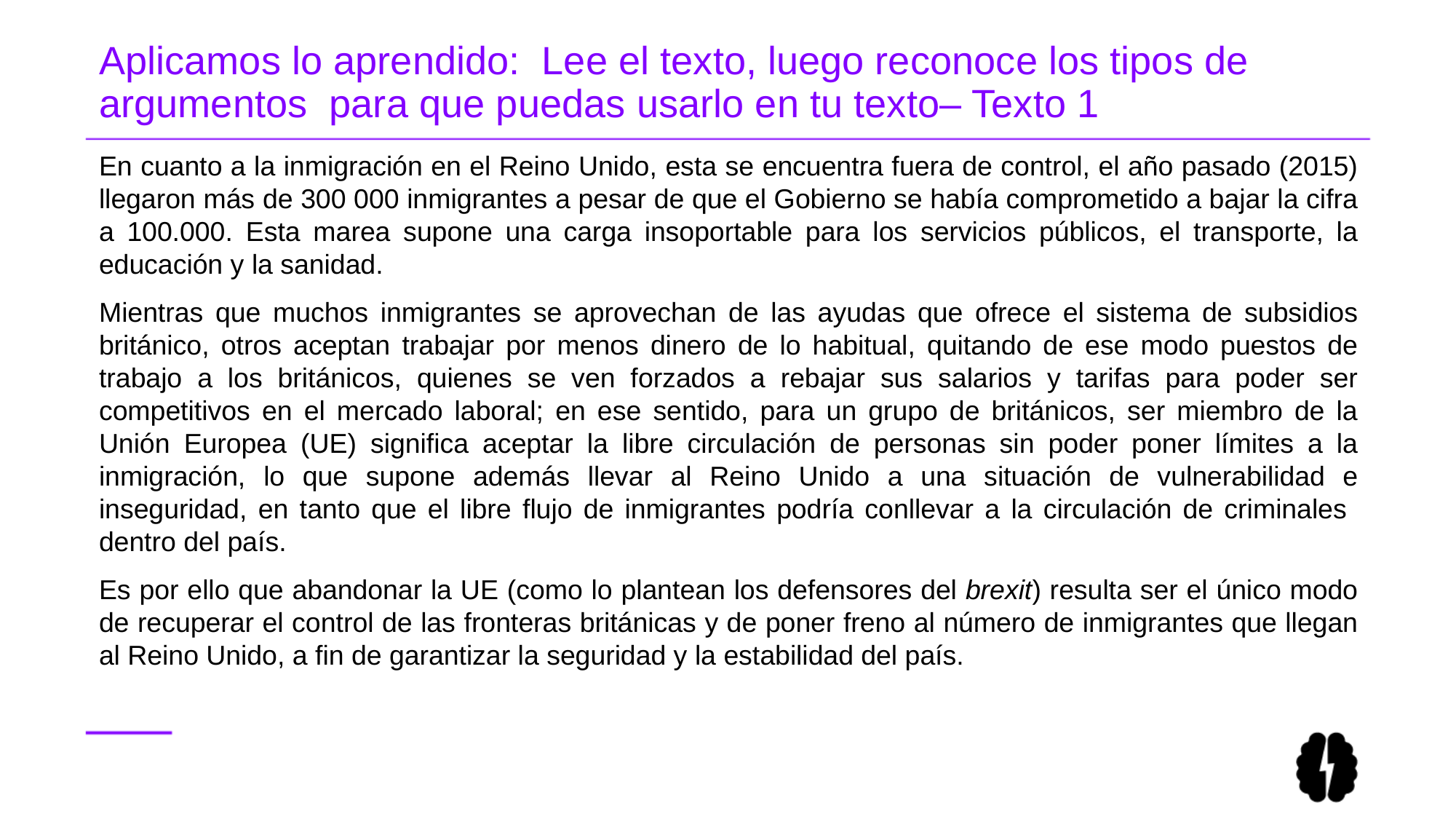

# Aplicamos lo aprendido:  Lee el texto, luego reconoce los tipos de argumentos  para que puedas usarlo en tu texto– Texto 1
En cuanto a la inmigración en el Reino Unido, esta se encuentra fuera de control, el año pasado (2015) llegaron más de 300 000 inmigrantes a pesar de que el Gobierno se había comprometido a bajar la cifra a 100.000. Esta marea supone una carga insoportable para los servicios públicos, el transporte, la educación y la sanidad.
Mientras que muchos inmigrantes se aprovechan de las ayudas que ofrece el sistema de subsidios británico, otros aceptan trabajar por menos dinero de lo habitual, quitando de ese modo puestos de trabajo a los británicos, quienes se ven forzados a rebajar sus salarios y tarifas para poder ser competitivos en el mercado laboral; en ese sentido, para un grupo de británicos, ser miembro de la Unión Europea (UE) significa aceptar la libre circulación de personas sin poder poner límites a la inmigración, lo que supone además llevar al Reino Unido a una situación de vulnerabilidad e inseguridad, en tanto que el libre flujo de inmigrantes podría conllevar a la circulación de criminales  dentro del país.
Es por ello que abandonar la UE (como lo plantean los defensores del brexit) resulta ser el único modo de recuperar el control de las fronteras británicas y de poner freno al número de inmigrantes que llegan al Reino Unido, a fin de garantizar la seguridad y la estabilidad del país.